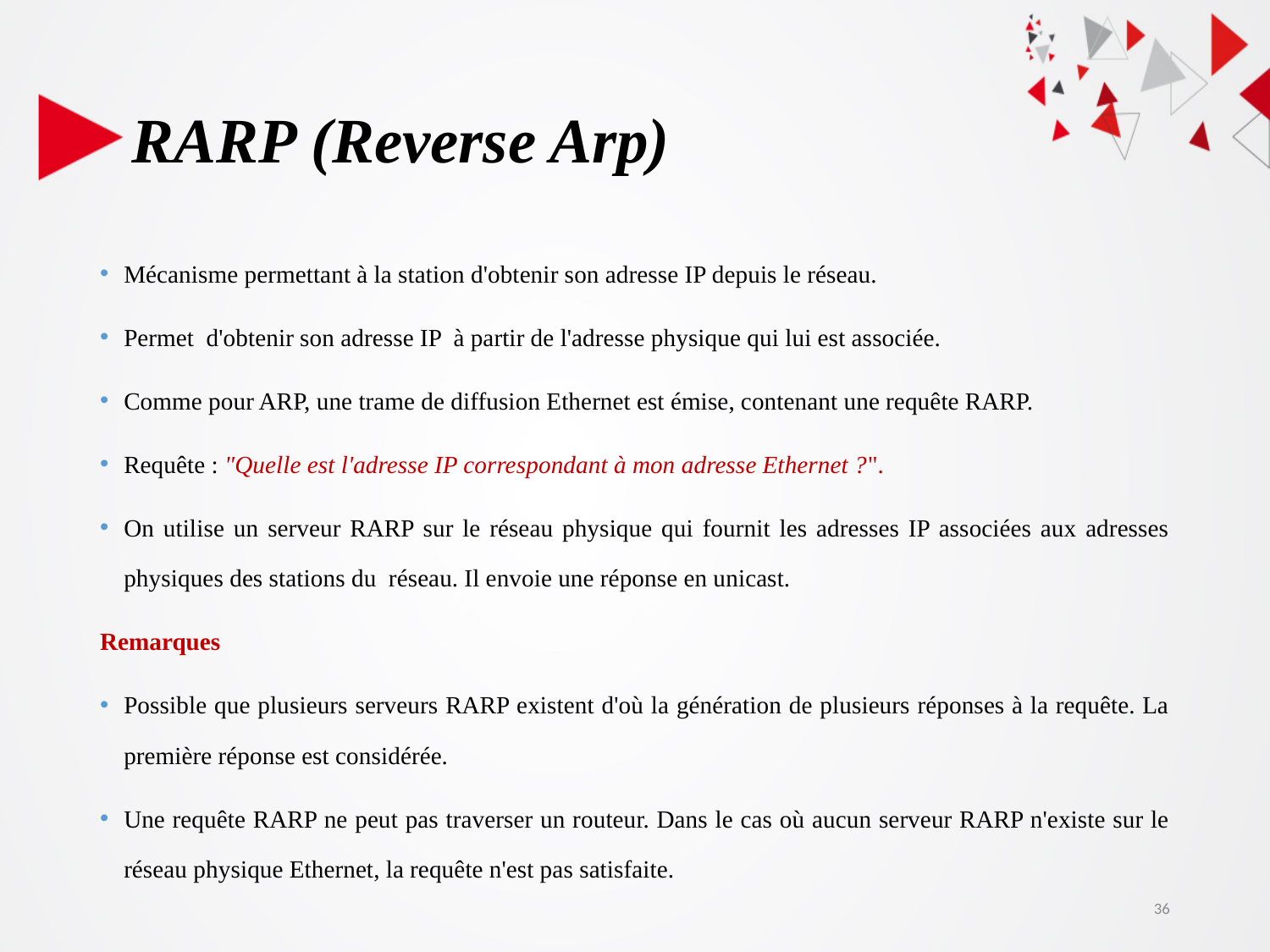

# RARP (Reverse Arp)
Mécanisme permettant à la station d'obtenir son adresse IP depuis le réseau.
Permet  d'obtenir son adresse IP  à partir de l'adresse physique qui lui est associée.
Comme pour ARP, une trame de diffusion Ethernet est émise, contenant une requête RARP.
Requête : "Quelle est l'adresse IP correspondant à mon adresse Ethernet ?".
On utilise un serveur RARP sur le réseau physique qui fournit les adresses IP associées aux adresses physiques des stations du  réseau. Il envoie une réponse en unicast.
Remarques
Possible que plusieurs serveurs RARP existent d'où la génération de plusieurs réponses à la requête. La première réponse est considérée.
Une requête RARP ne peut pas traverser un routeur. Dans le cas où aucun serveur RARP n'existe sur le réseau physique Ethernet, la requête n'est pas satisfaite.
36